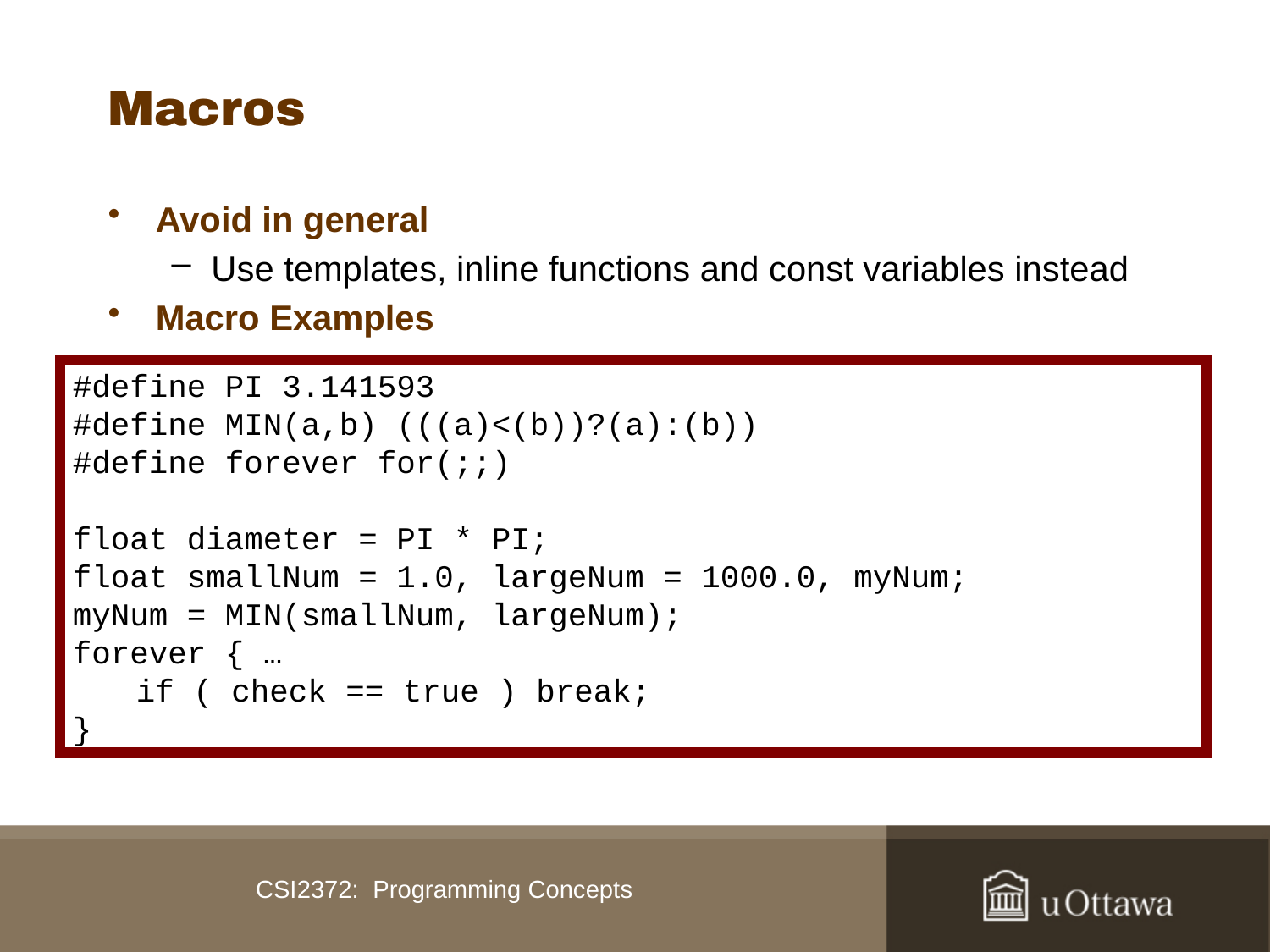

# Macros
Avoid in general
Use templates, inline functions and const variables instead
Macro Examples
#define PI 3.141593
#define MIN(a,b) (((a)<(b))?(a):(b))
#define forever for(;;)

float diameter = PI * PI;
float smallNum = 1.0, largeNum = 1000.0, myNum;
myNum = MIN(smallNum, largeNum);
forever { …
	if ( check == true ) break;
}
CSI2372:  Programming Concepts